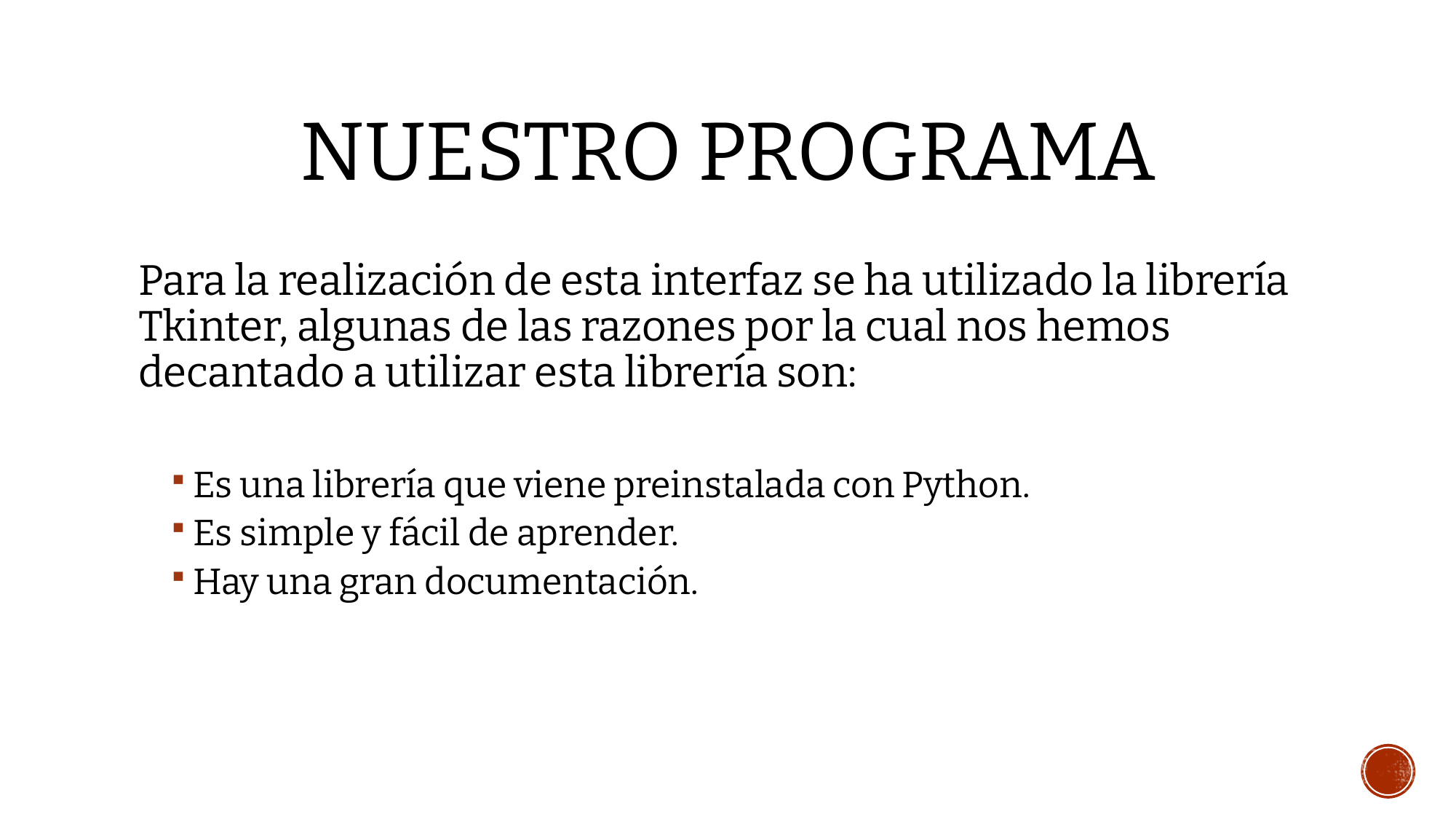

# Nuestro programa
Para la realización de esta interfaz se ha utilizado la librería Tkinter, algunas de las razones por la cual nos hemos decantado a utilizar esta librería son:

Es una librería que viene preinstalada con Python.
Es simple y fácil de aprender.
Hay una gran documentación.